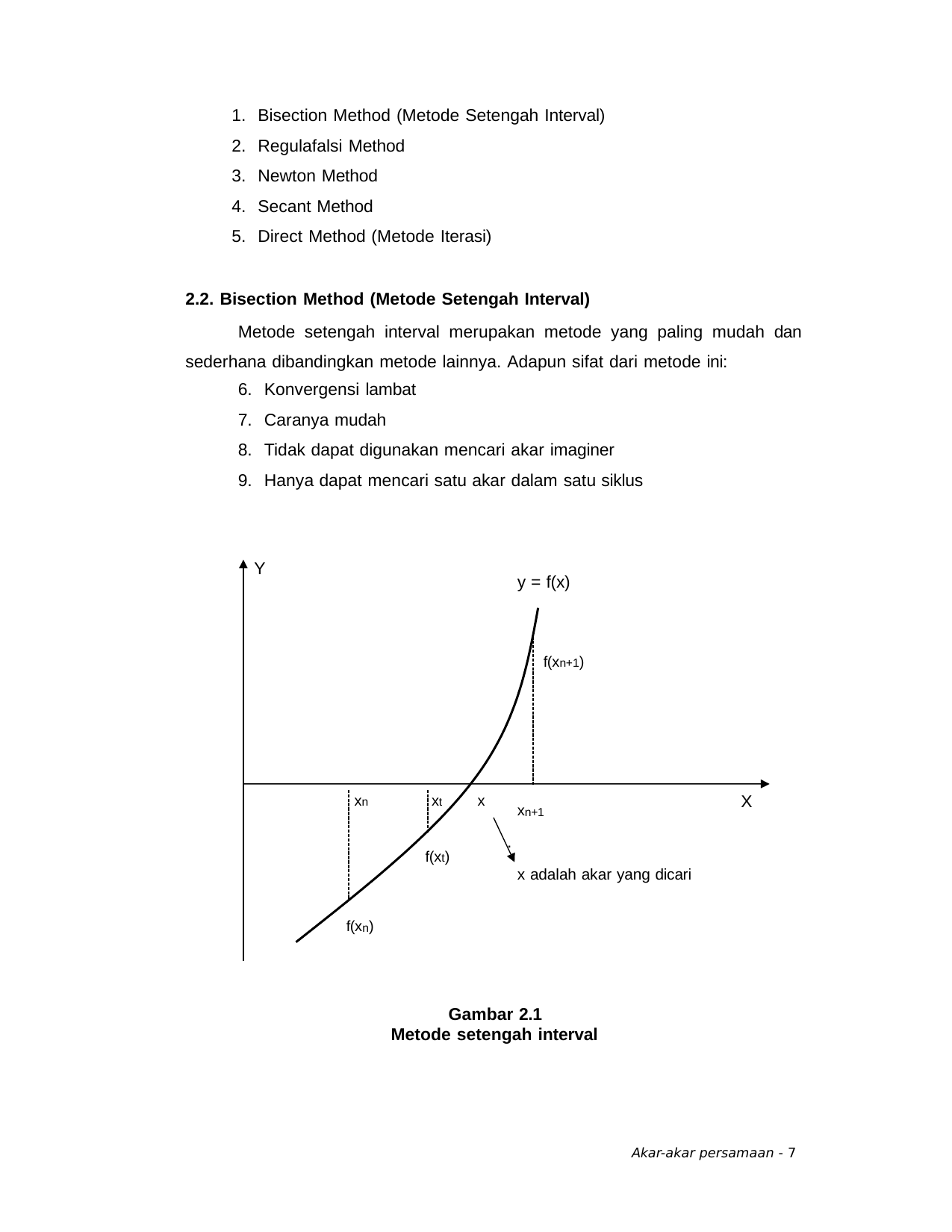

Bisection Method (Metode Setengah Interval)
Regulafalsi Method
Newton Method
Secant Method
Direct Method (Metode Iterasi)

2.2. Bisection Method (Metode Setengah Interval)
Metode setengah interval merupakan metode yang paling mudah dan sederhana dibandingkan metode lainnya. Adapun sifat dari metode ini:
Konvergensi lambat
Caranya mudah
Tidak dapat digunakan mencari akar imaginer
Hanya dapat mencari satu akar dalam satu siklus
Y

y = f(x)
f(xn+1)
xn
xt	x
X
xn+1
.
f(xt)
x adalah akar yang dicari
f(xn)
Gambar 2.1 Metode setengah interval
Akar-akar persamaan - 7